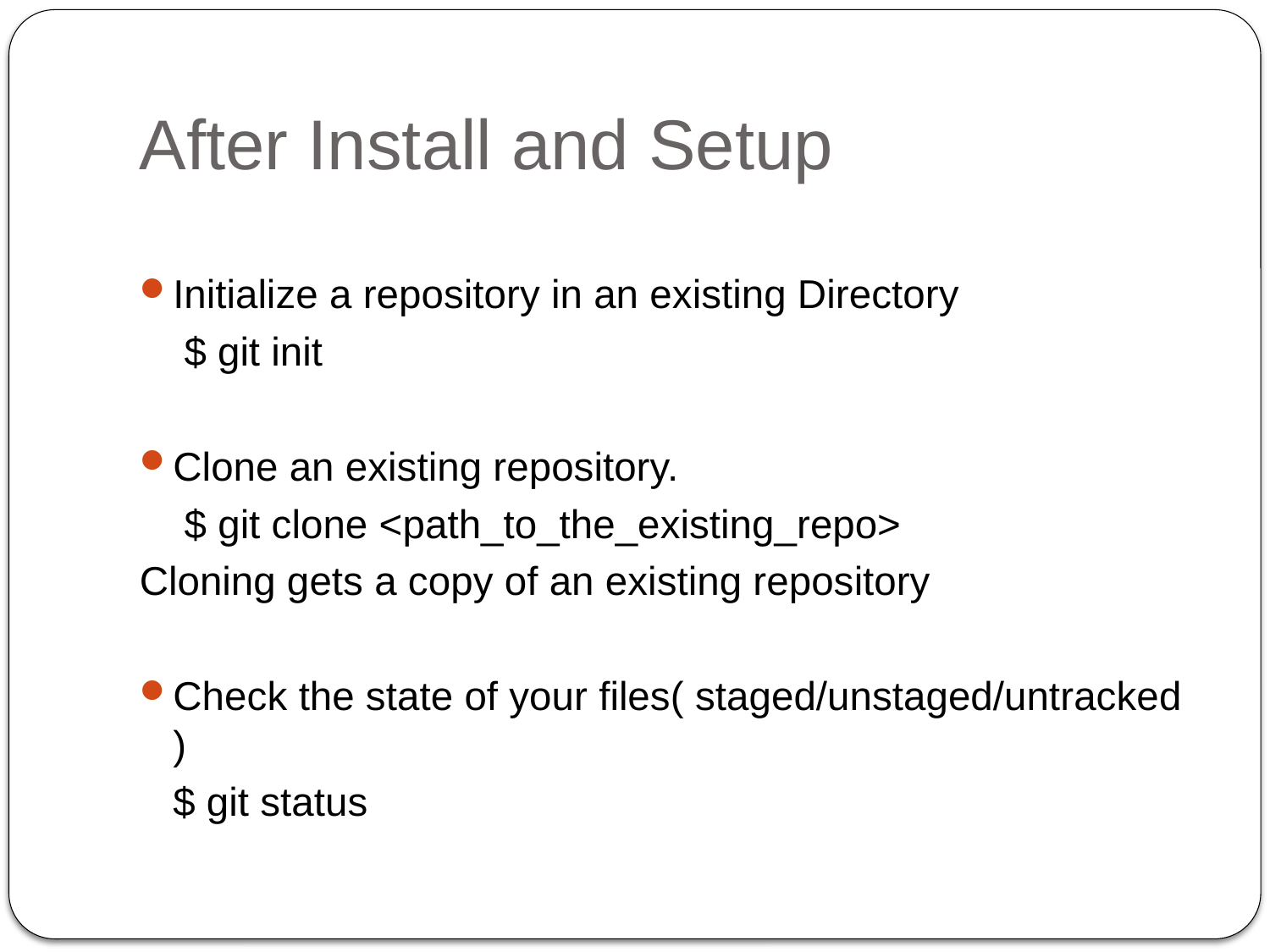

# After Install and Setup
Initialize a repository in an existing Directory
	 $ git init

Clone an existing repository.
    $ git clone <path_to_the_existing_repo>
Cloning gets a copy of an existing repository

Check the state of your files( staged/unstaged/untracked )
	$ git status